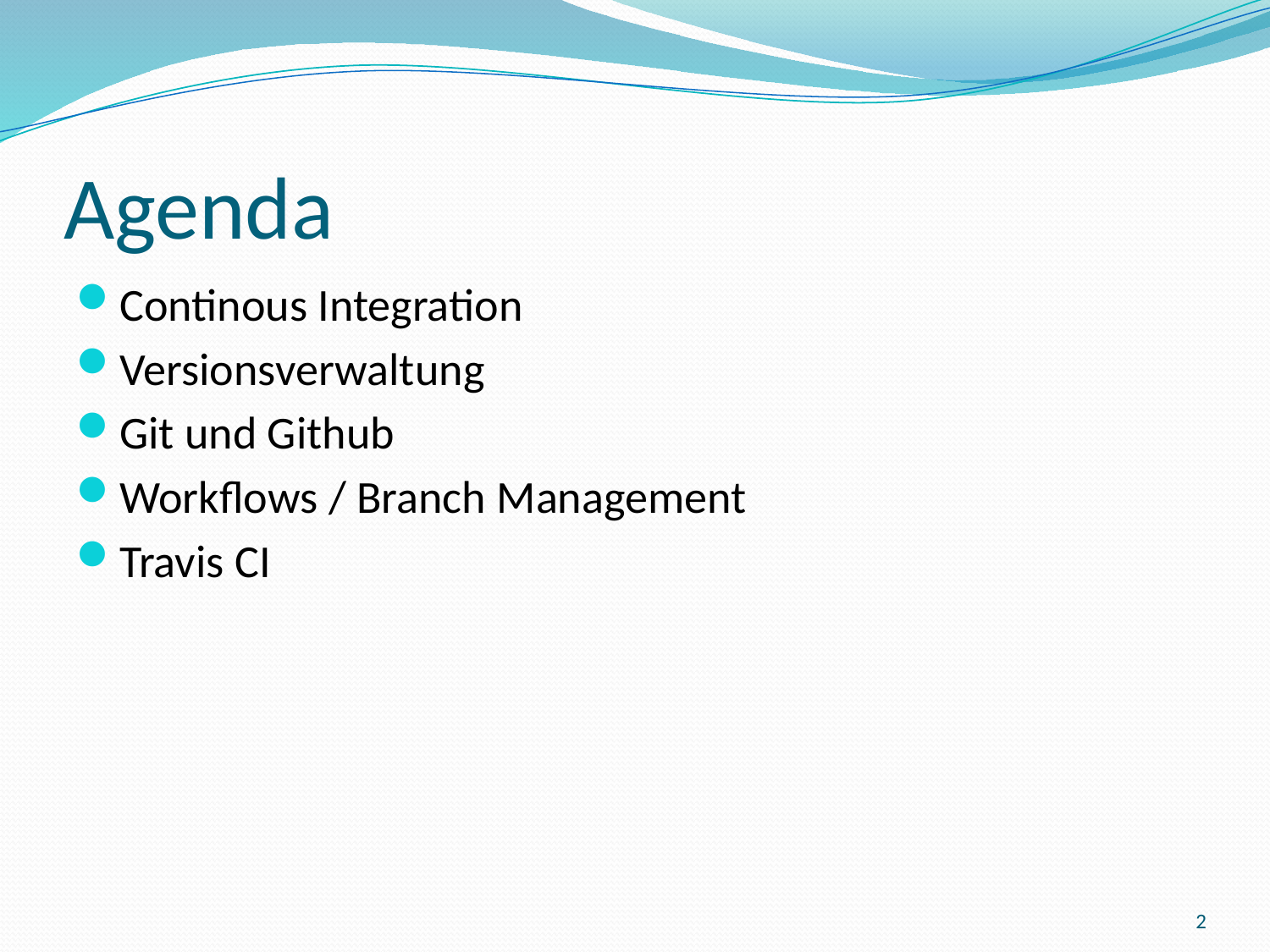

# Agenda
Continous Integration
Versionsverwaltung
Git und Github
Workflows / Branch Management
Travis CI

2